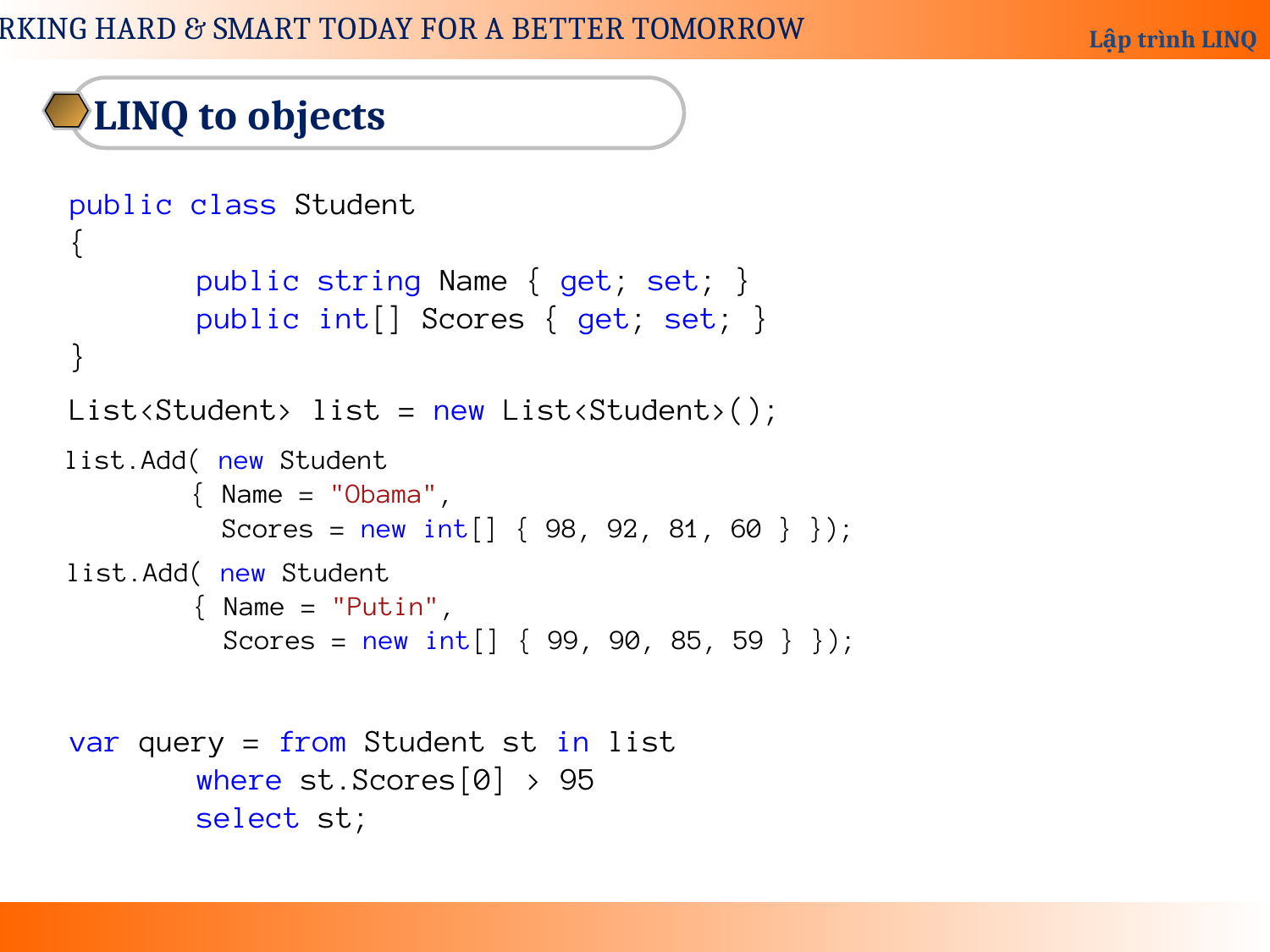

LINQ to objects

public class Student
{
	public string Name { get; set; }
	public int[] Scores { get; set; }
}
List<Student> list = new List<Student>();
list.Add( new Student
	{ Name = "Obama",
	  Scores = new int[] { 98, 92, 81, 60 } });
list.Add( new Student
	{ Name = "Putin",
	  Scores = new int[] { 99, 90, 85, 59 } });
var query = from Student st in list
	where st.Scores[0] > 95
	select st;